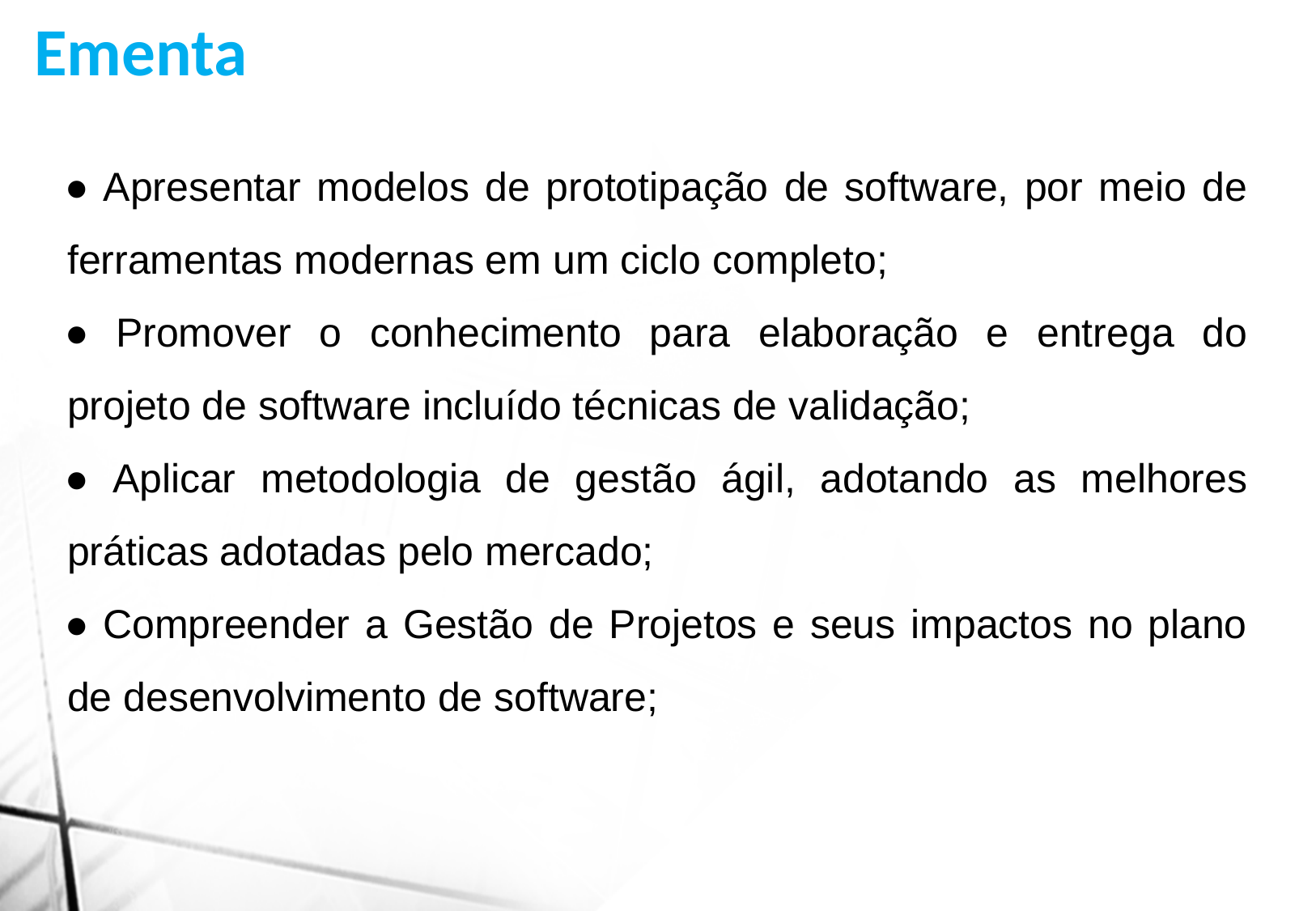

Ementa
⦁ Apresentar modelos de prototipação de software, por meio de ferramentas modernas em um ciclo completo;
⦁ Promover o conhecimento para elaboração e entrega do projeto de software incluído técnicas de validação;
⦁ Aplicar metodologia de gestão ágil, adotando as melhores práticas adotadas pelo mercado;
⦁ Compreender a Gestão de Projetos e seus impactos no plano de desenvolvimento de software;